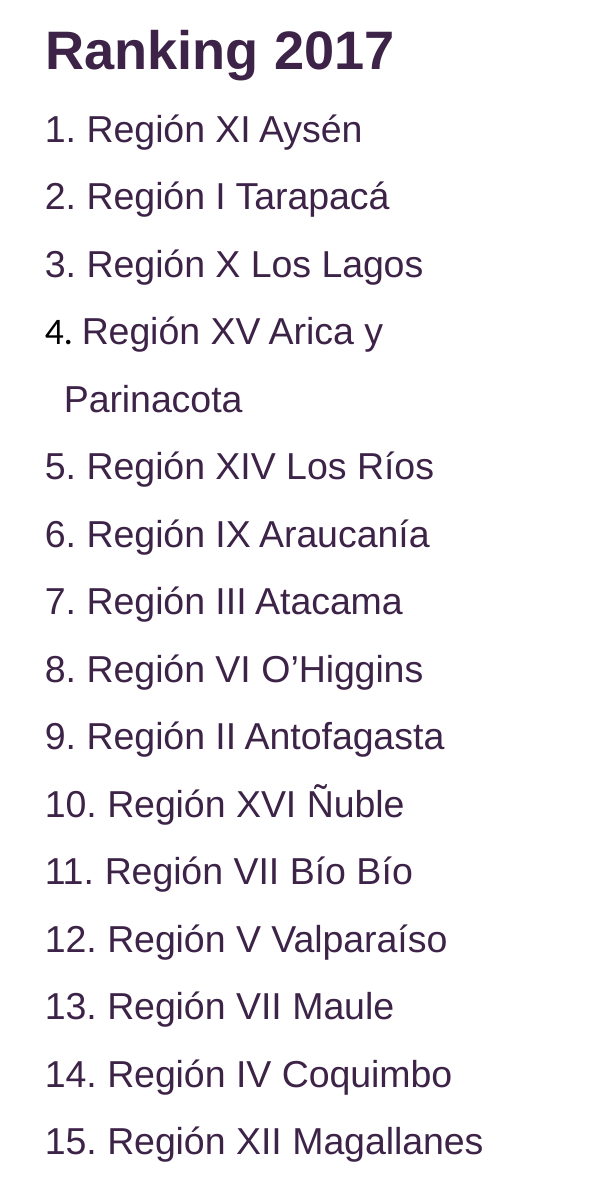

Ranking 2017
 Región XI Aysén
 Región I Tarapacá
 Región X Los Lagos
 Región XV Arica y Parinacota
 Región XIV Los Ríos
 Región IX Araucanía
 Región III Atacama
 Región VI O’Higgins
 Región II Antofagasta
 Región XVI Ñuble
 Región VII Bío Bío
 Región V Valparaíso
 Región VII Maule
 Región IV Coquimbo
 Región XII Magallanes
 Región Metropolitana